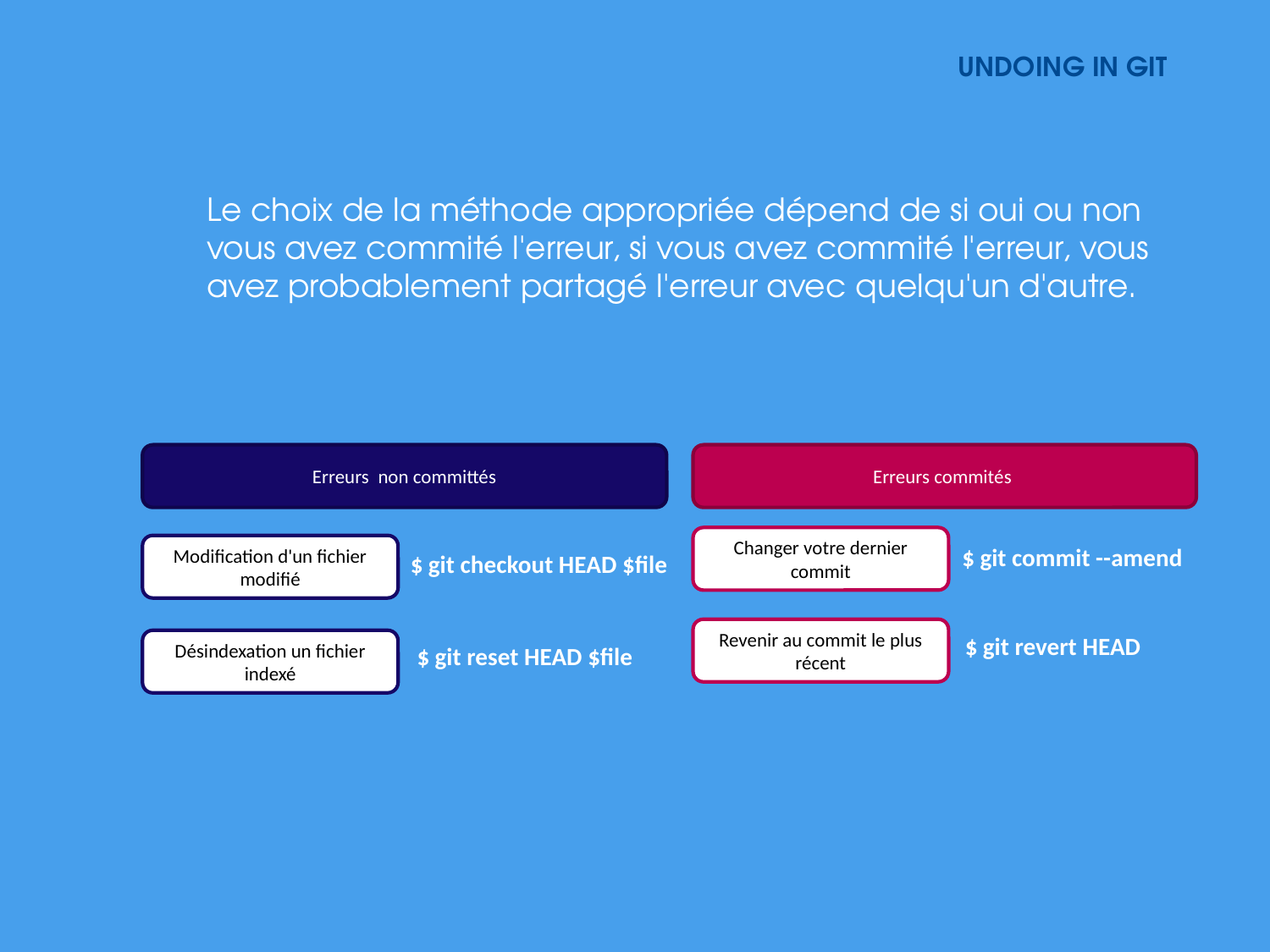

# UNDOING IN GIT
Le choix de la méthode appropriée dépend de si oui ou non vous avez commité l'erreur, si vous avez commité l'erreur, vous avez probablement partagé l'erreur avec quelqu'un d'autre.

Erreurs  non committés
Erreurs commités
Changer votre dernier commit
Modification d'un fichier modifié
$ git commit --amend
$ git checkout HEAD $file
Revenir au commit le plus récent
$ git revert HEAD
Désindexation un fichier indexé
$ git reset HEAD $file